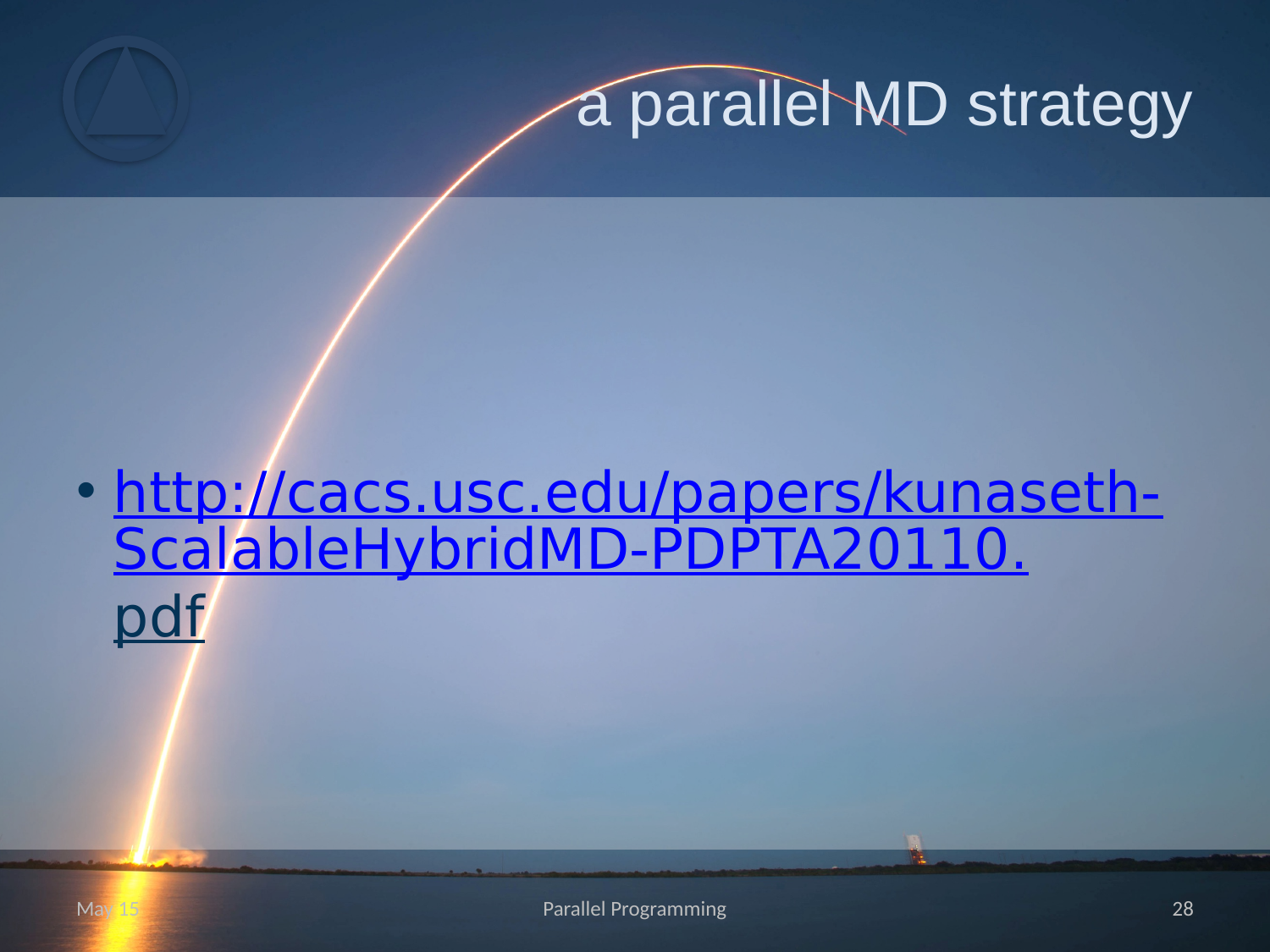

# a parallel MD strategy
http://cacs.usc.edu/papers/kunaseth-ScalableHybridMD-PDPTA20110.pdf
May 15
Parallel Programming
28